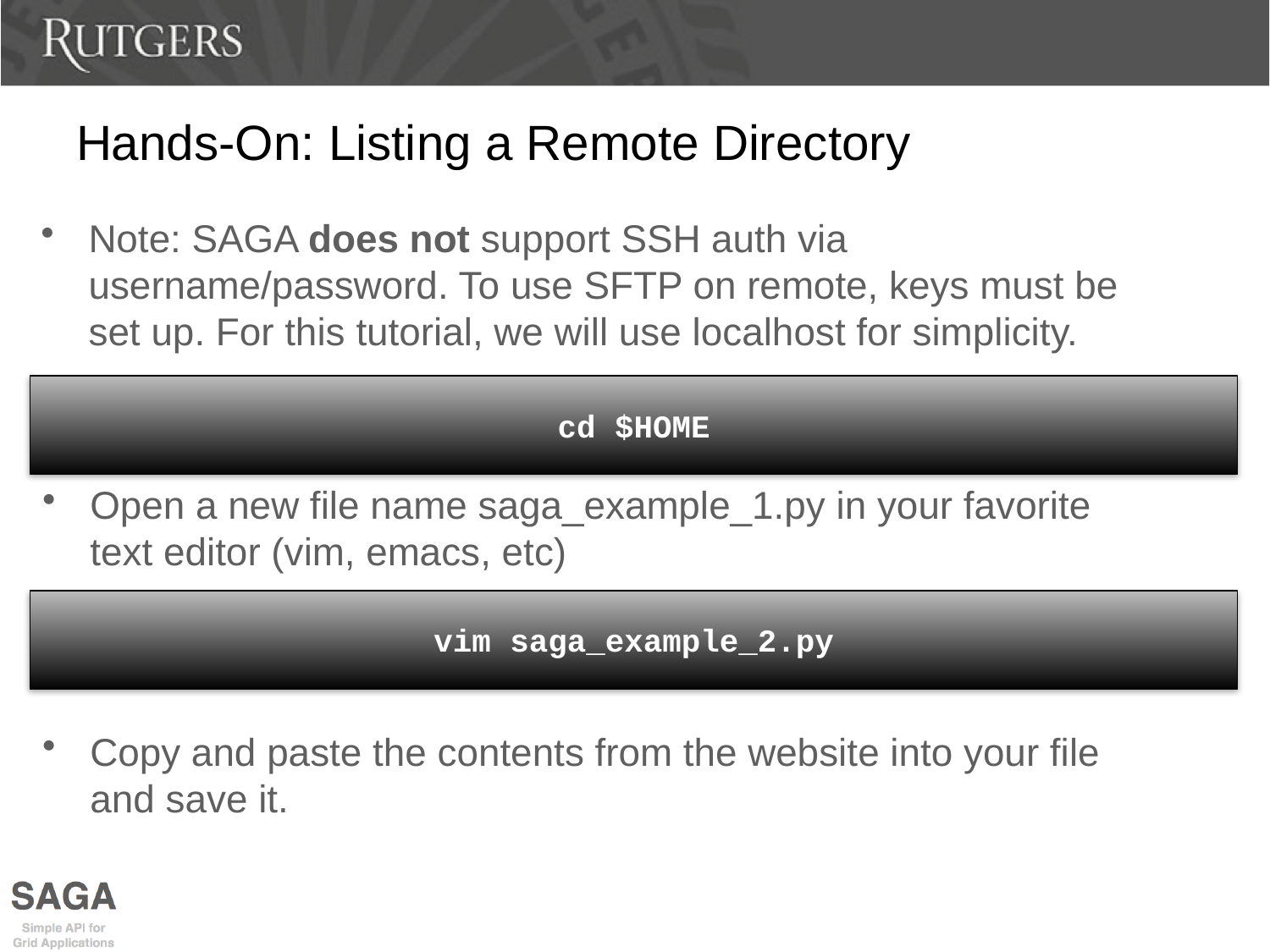

# Hands-On: Listing a Remote Directory
Note: SAGA does not support SSH auth via username/password. To use SFTP on remote, keys must be set up. For this tutorial, we will use localhost for simplicity.
cd $HOME
Open a new file name saga_example_1.py in your favorite text editor (vim, emacs, etc)
vim saga_example_2.py
Copy and paste the contents from the website into your file and save it.